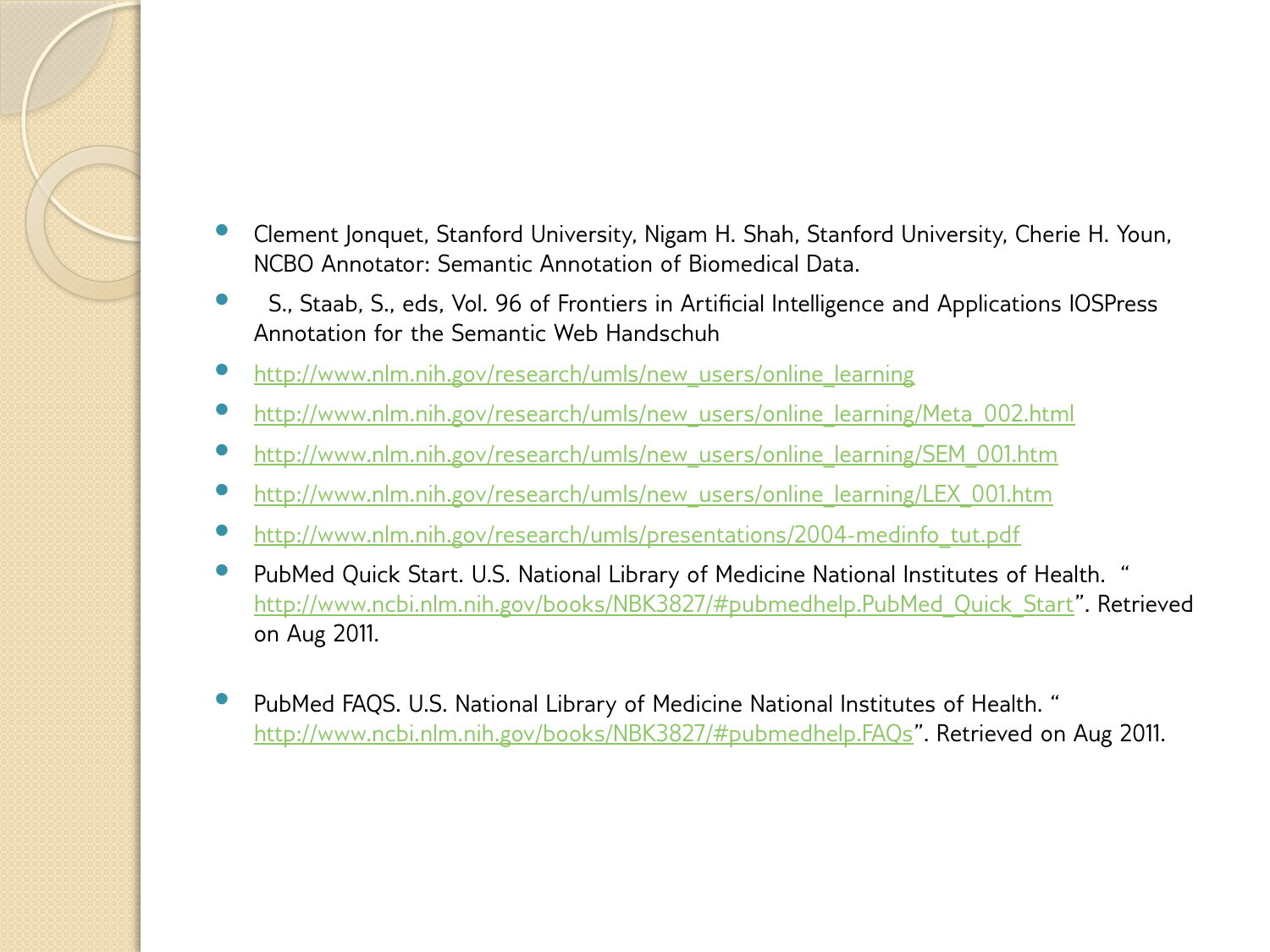

#
Clement Jonquet, Stanford University, Nigam H. Shah, Stanford University, Cherie H. Youn, NCBO Annotator: Semantic Annotation of Biomedical Data.
  S., Staab, S., eds, Vol. 96 of Frontiers in Artificial Intelligence and Applications IOSPress Annotation for the Semantic Web Handschuh
http://www.nlm.nih.gov/research/umls/new_users/online_learning
http://www.nlm.nih.gov/research/umls/new_users/online_learning/Meta_002.html
http://www.nlm.nih.gov/research/umls/new_users/online_learning/SEM_001.htm
http://www.nlm.nih.gov/research/umls/new_users/online_learning/LEX_001.htm
http://www.nlm.nih.gov/research/umls/presentations/2004-medinfo_tut.pdf
PubMed Quick Start. U.S. National Library of Medicine National Institutes of Health.  “http://www.ncbi.nlm.nih.gov/books/NBK3827/#pubmedhelp.PubMed_Quick_Start”. Retrieved on Aug 2011.
PubMed FAQS. U.S. National Library of Medicine National Institutes of Health. “http://www.ncbi.nlm.nih.gov/books/NBK3827/#pubmedhelp.FAQs”. Retrieved on Aug 2011.